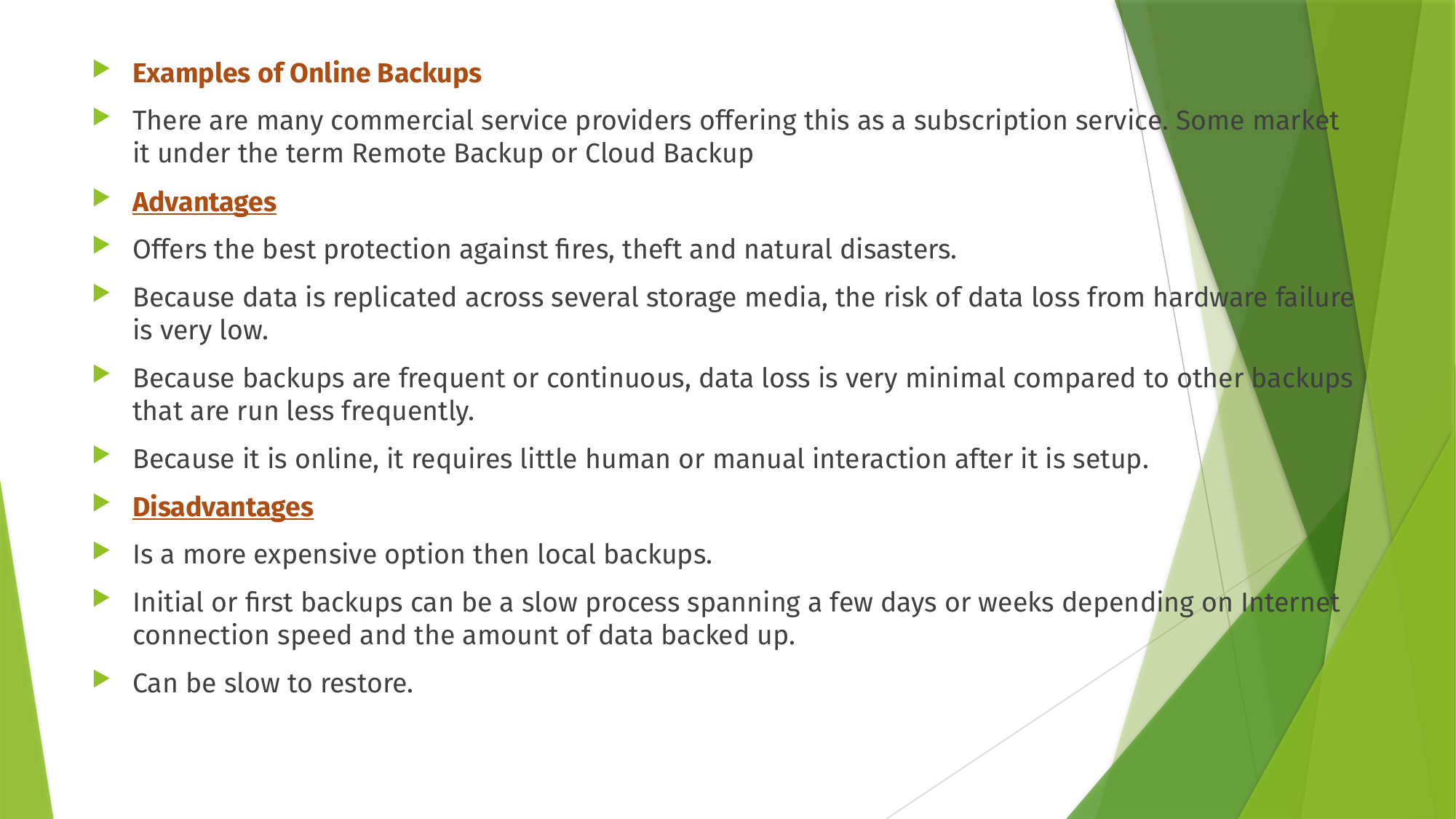

Examples of Online Backups
There are many commercial service providers offering this as a subscription service. Some market it under the term Remote Backup or Cloud Backup
Advantages
Offers the best protection against fires, theft and natural disasters.
Because data is replicated across several storage media, the risk of data loss from hardware failure is very low.
Because backups are frequent or continuous, data loss is very minimal compared to other backups that are run less frequently.
Because it is online, it requires little human or manual interaction after it is setup.
Disadvantages
Is a more expensive option then local backups.
Initial or first backups can be a slow process spanning a few days or weeks depending on Internet connection speed and the amount of data backed up.
Can be slow to restore.